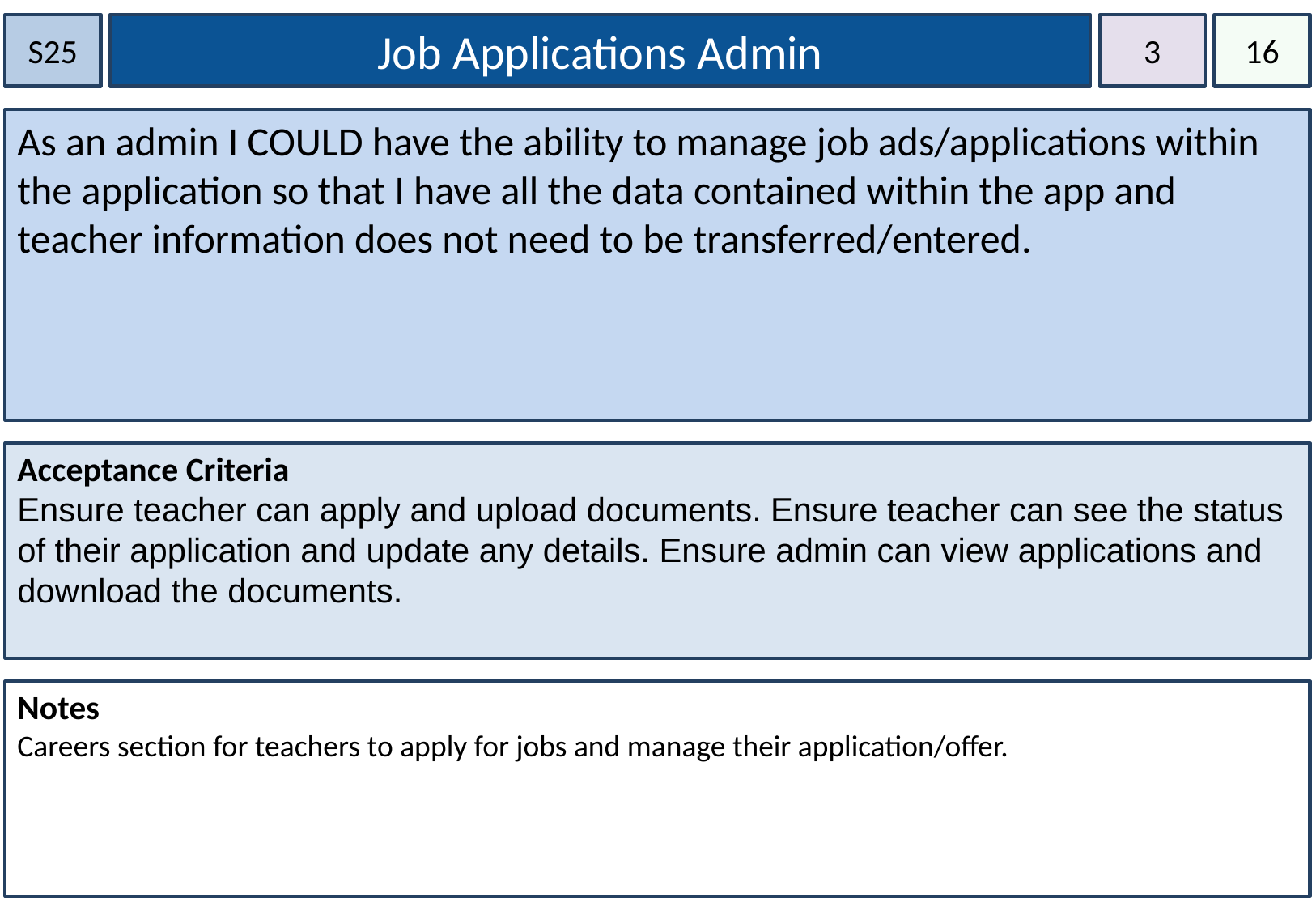

S25
Job Applications Admin
3
16
As an admin I COULD have the ability to manage job ads/applications within the application so that I have all the data contained within the app and teacher information does not need to be transferred/entered.
Acceptance Criteria
Ensure teacher can apply and upload documents. Ensure teacher can see the status of their application and update any details. Ensure admin can view applications and download the documents.
Notes
Careers section for teachers to apply for jobs and manage their application/offer.